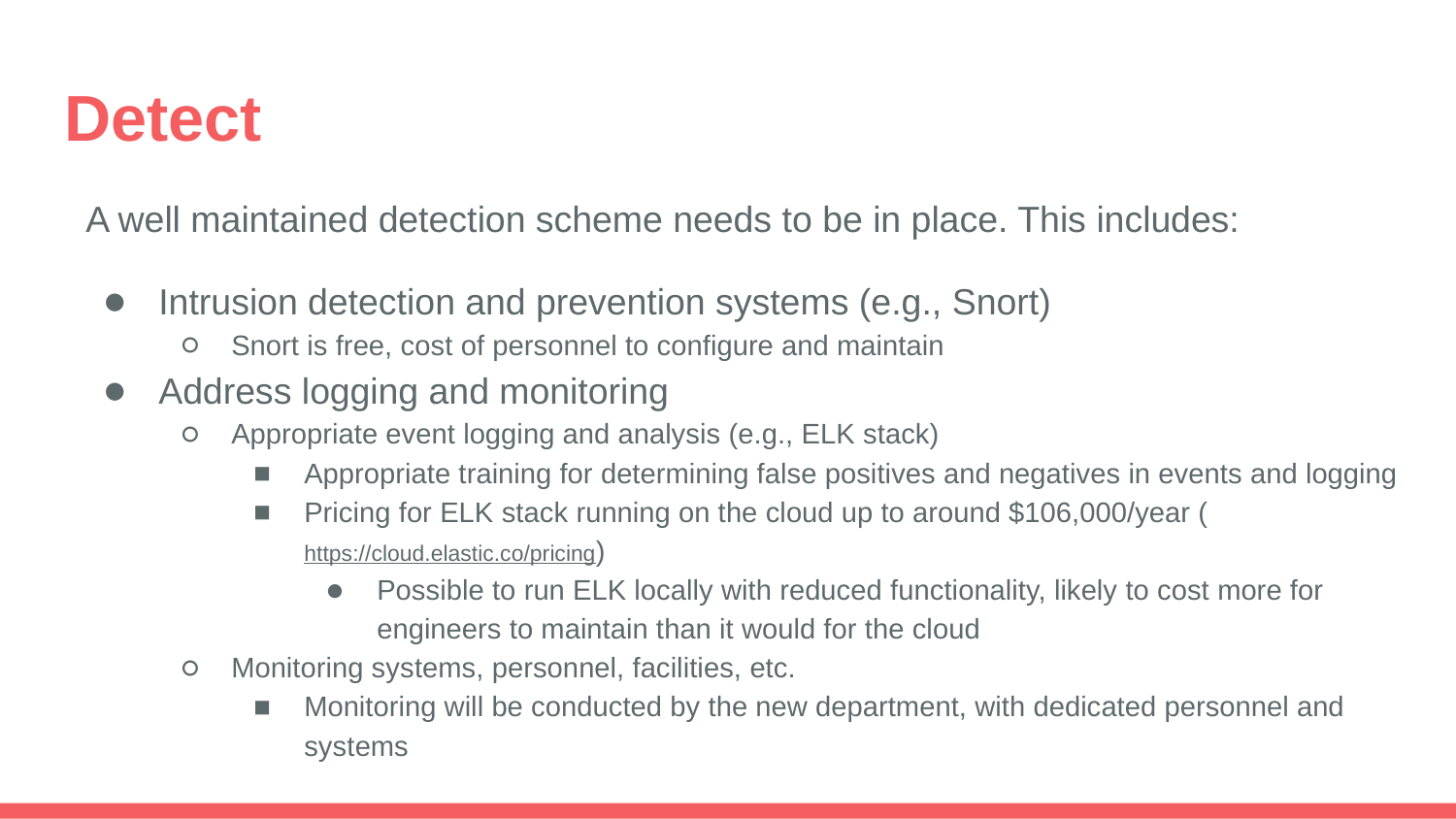

# Detect
A well maintained detection scheme needs to be in place. This includes:
Intrusion detection and prevention systems (e.g., Snort)
Snort is free, cost of personnel to configure and maintain
Address logging and monitoring
Appropriate event logging and analysis (e.g., ELK stack)
Appropriate training for determining false positives and negatives in events and logging
Pricing for ELK stack running on the cloud up to around $106,000/year (https://cloud.elastic.co/pricing)
Possible to run ELK locally with reduced functionality, likely to cost more for engineers to maintain than it would for the cloud
Monitoring systems, personnel, facilities, etc.
Monitoring will be conducted by the new department, with dedicated personnel and systems